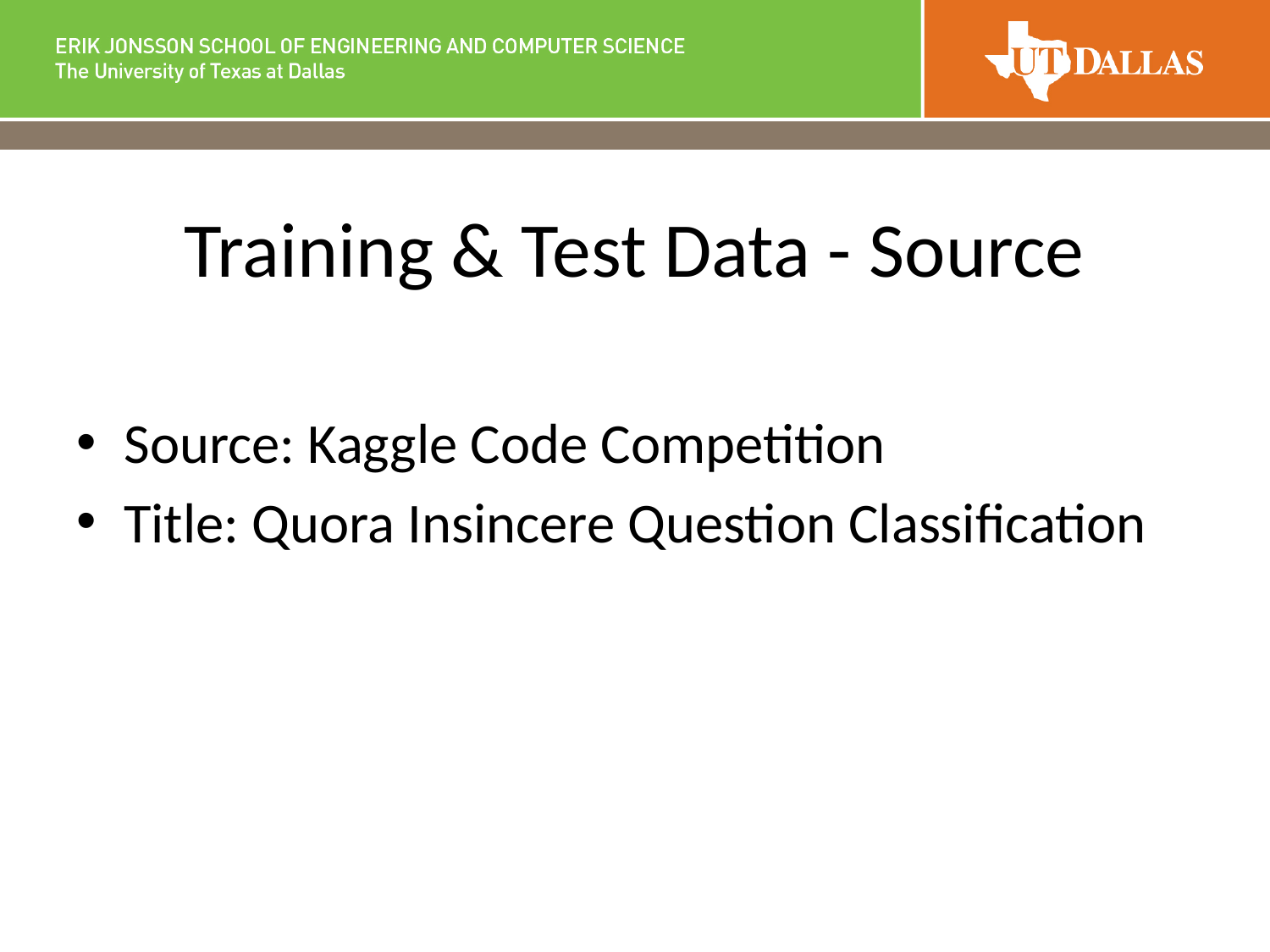

# Training & Test Data - Source
Source: Kaggle Code Competition
Title: Quora Insincere Question Classification